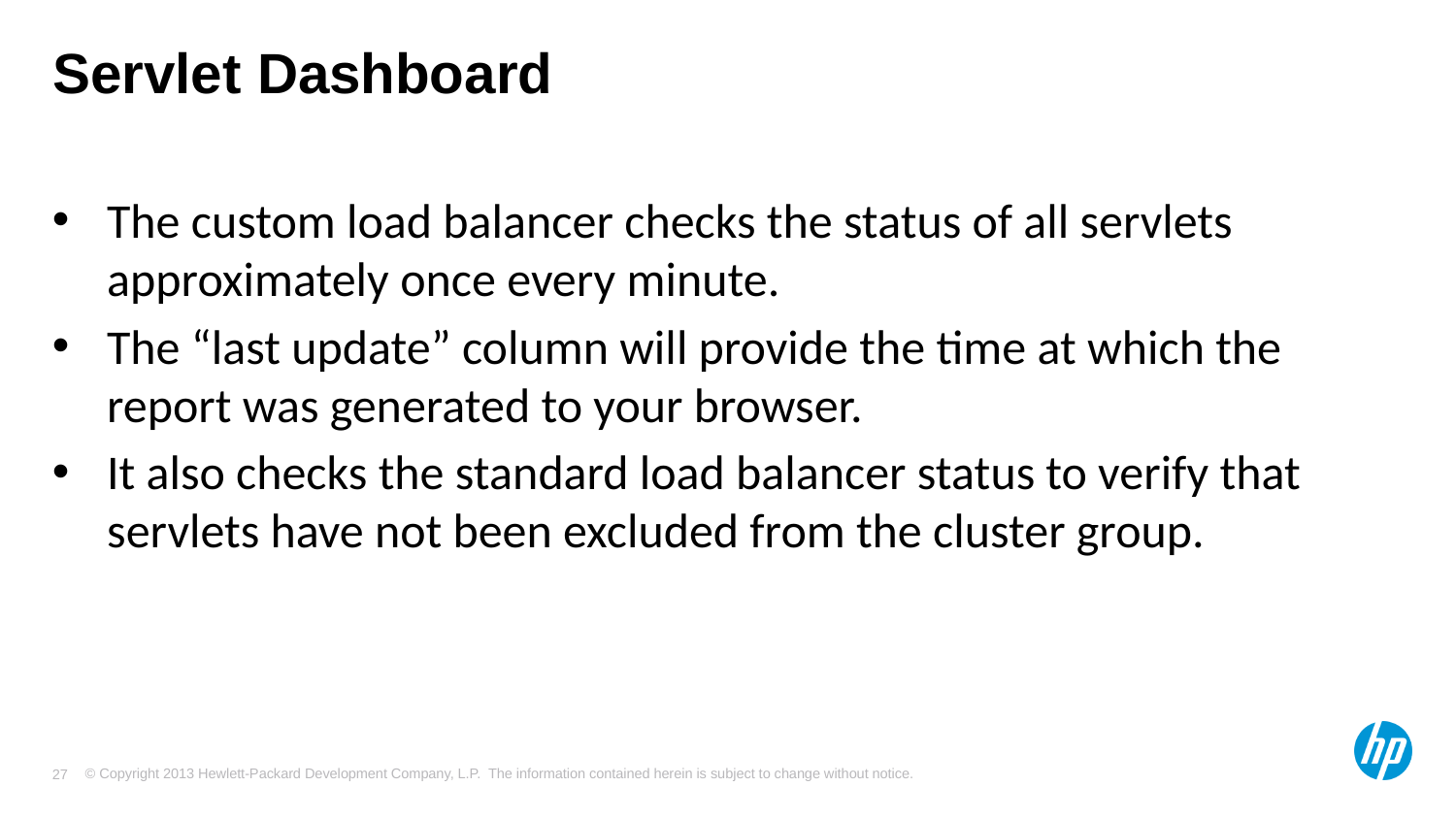

# Servlet Dashboard
The custom load balancer checks the status of all servlets approximately once every minute.
The “last update” column will provide the time at which the report was generated to your browser.
It also checks the standard load balancer status to verify that servlets have not been excluded from the cluster group.